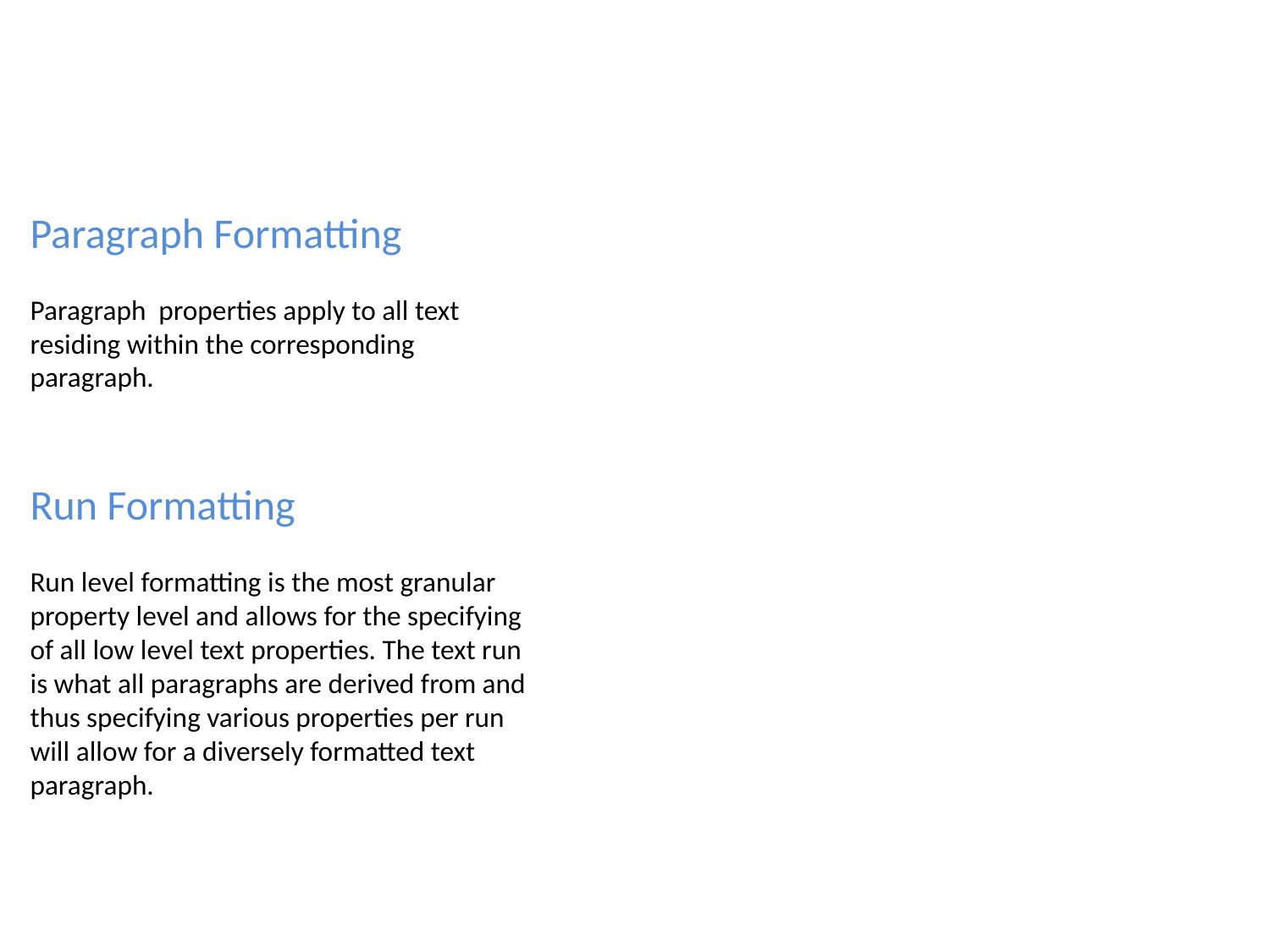

Paragraph Formatting
Paragraph  properties apply to all text residing within the corresponding paragraph.
Run Formatting
Run level formatting is the most granular property level and allows for the specifying of all low level text properties. The text run is what all paragraphs are derived from and thus specifying various properties per run will allow for a diversely formatted text paragraph.